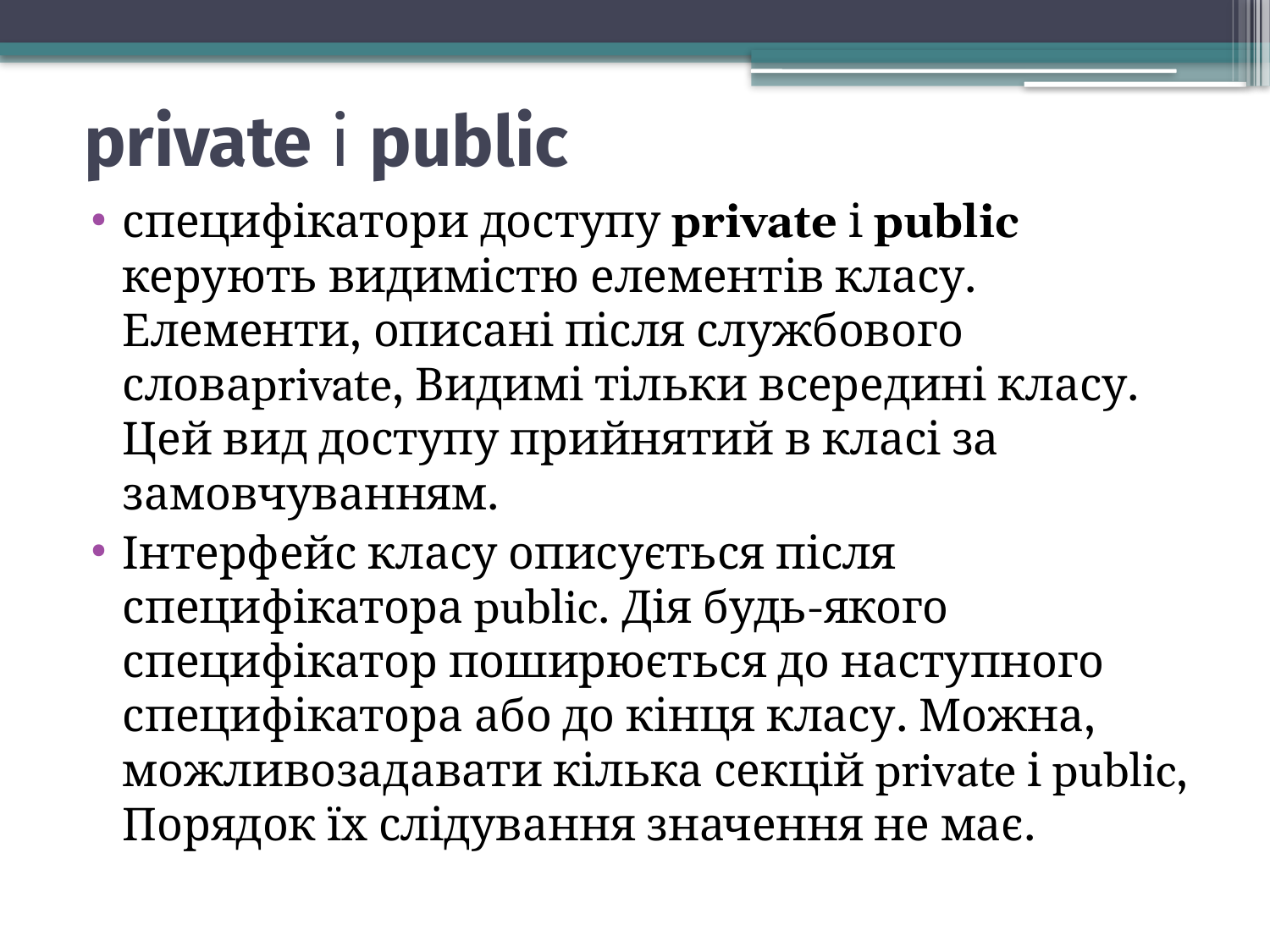

# private і public
специфікатори доступу private і public керують видимістю елементів класу. Елементи, описані після службового словаprivate, Видимі тільки всередині класу. Цей вид доступу прийнятий в класі за замовчуванням.
Інтерфейс класу описується після специфікатора public. Дія будь-якого специфікатор поширюється до наступного специфікатора або до кінця класу. Можна, можливозадавати кілька секцій private і public, Порядок їх слідування значення не має.